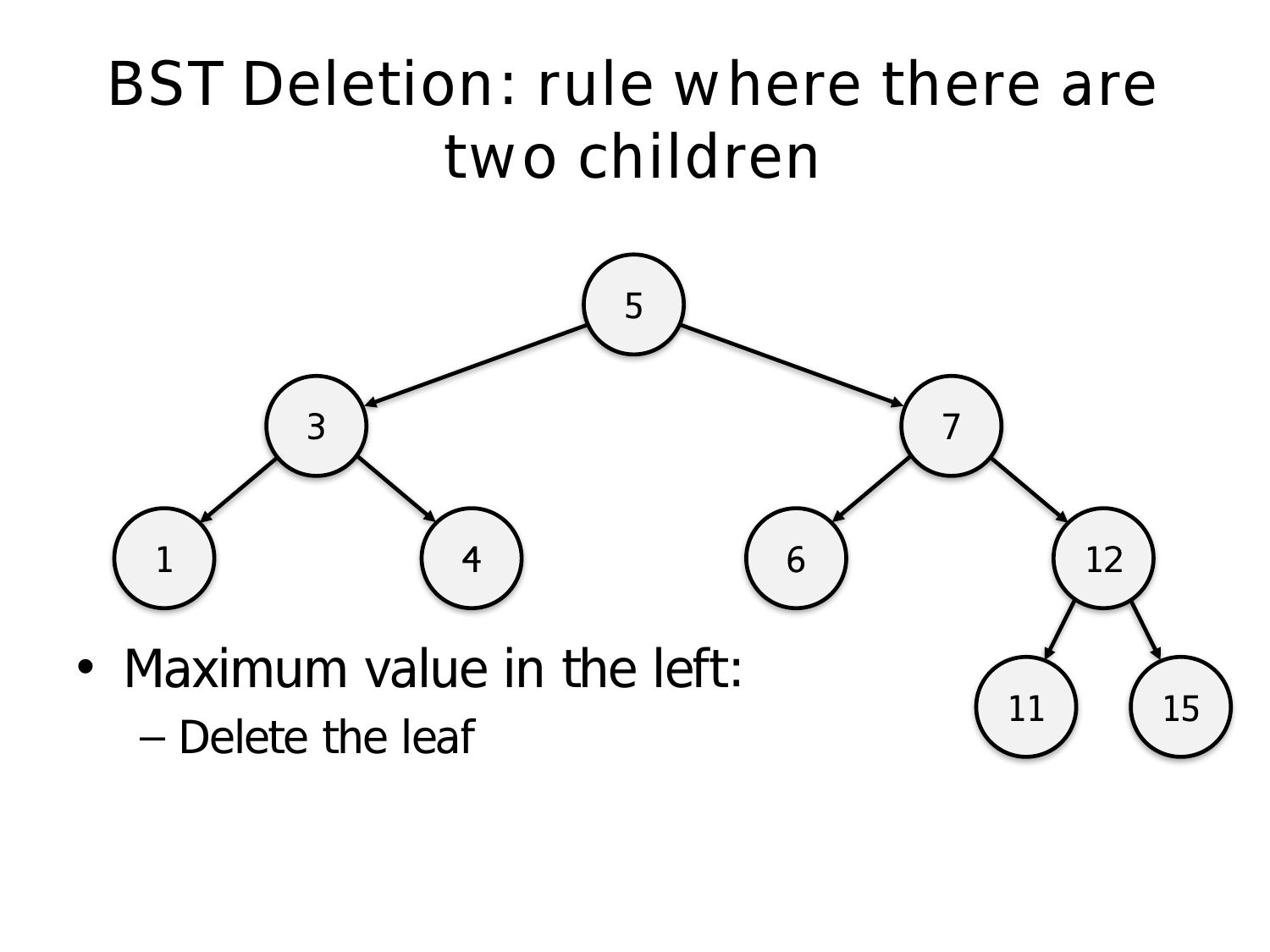

# BST Deletion: rule where there are two children

5
3
7
1
4
6
12
Maximum value in the left:
Delete the leaf

11
15